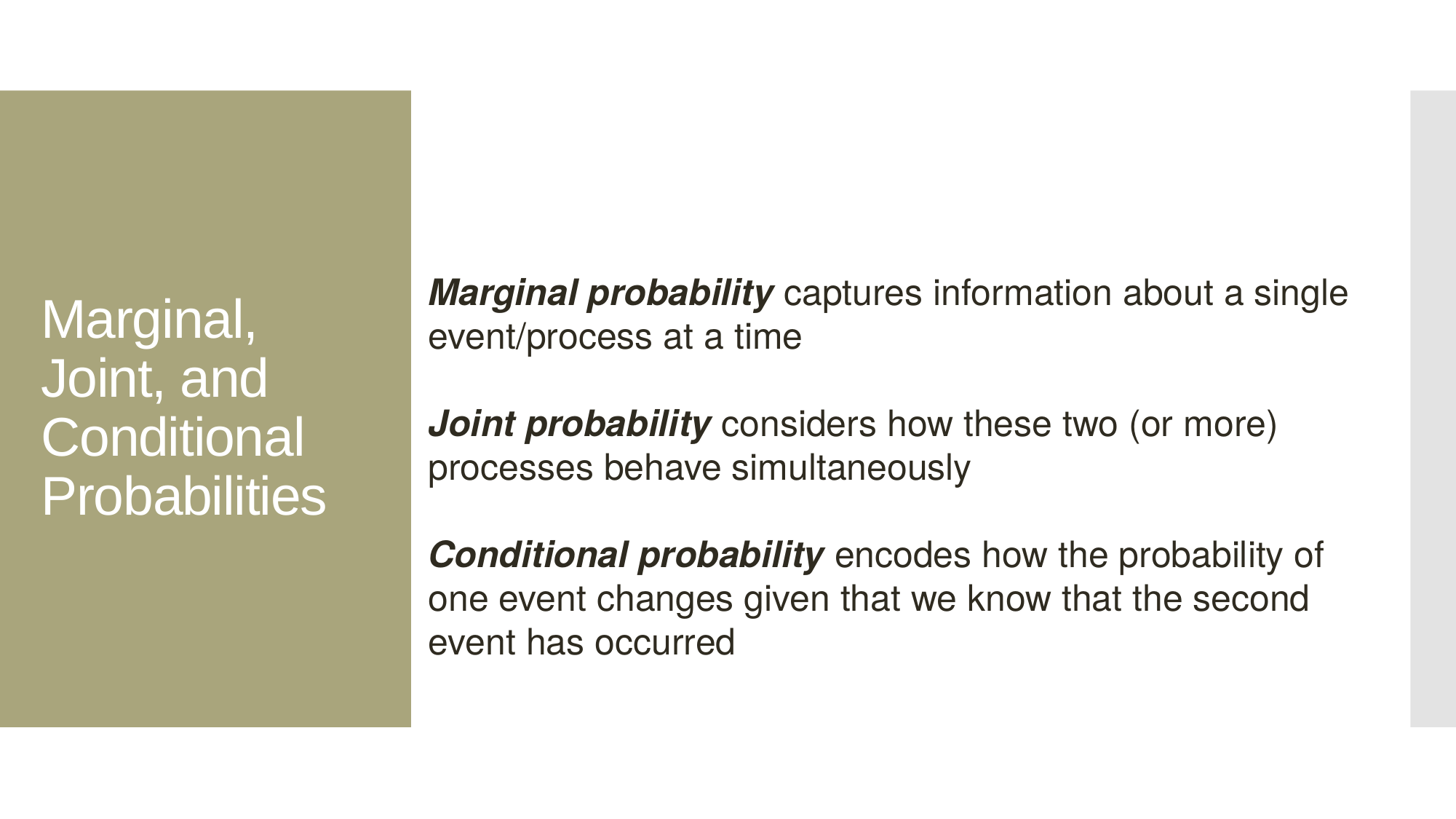

Marginal probability captures information about a single
event/process at a time

Joint probability considers how these two (or more) processes behave simultaneously

Conditional probability encodes how the probability of one event changes given that we know that the second event has occurred

# Marginal, Joint, and Conditional Probabilities